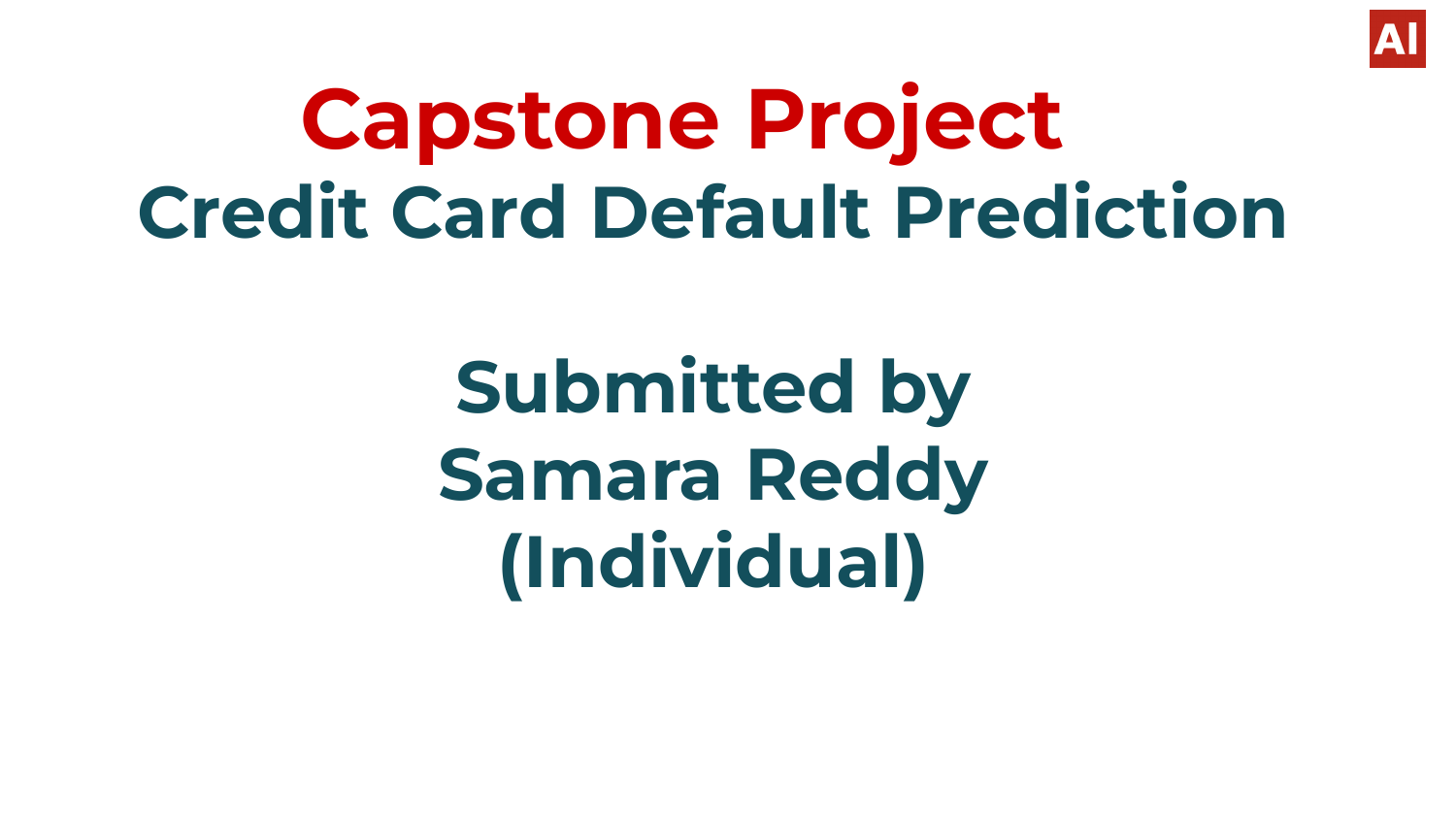

# Capstone Project
Credit Card Default Prediction
Submitted by
Samara Reddy
(Individual)